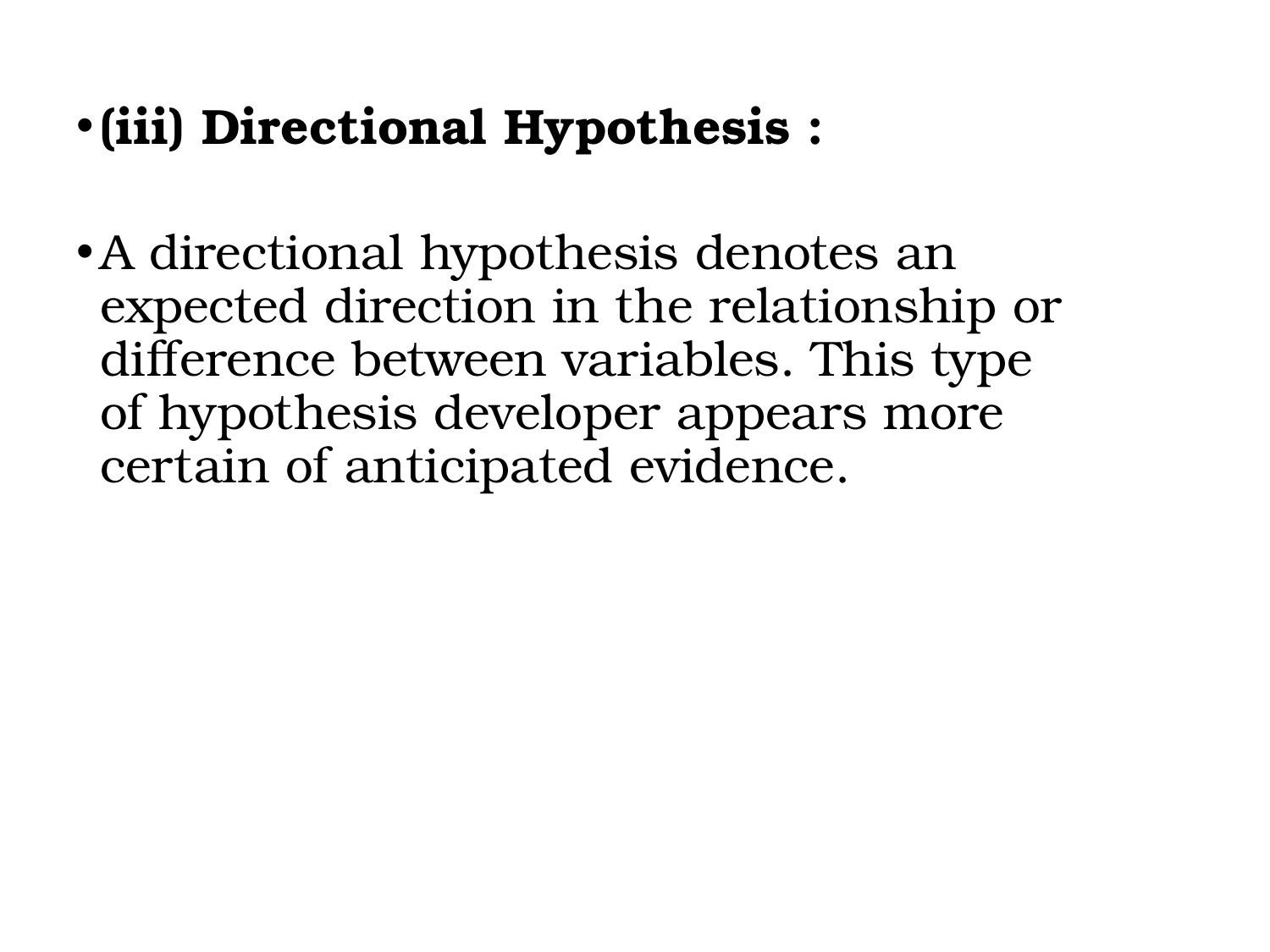

(iii) Directional Hypothesis :
A directional hypothesis denotes an expected direction in the relationship or difference between variables. This type of hypothesis developer appears more certain of anticipated evidence.